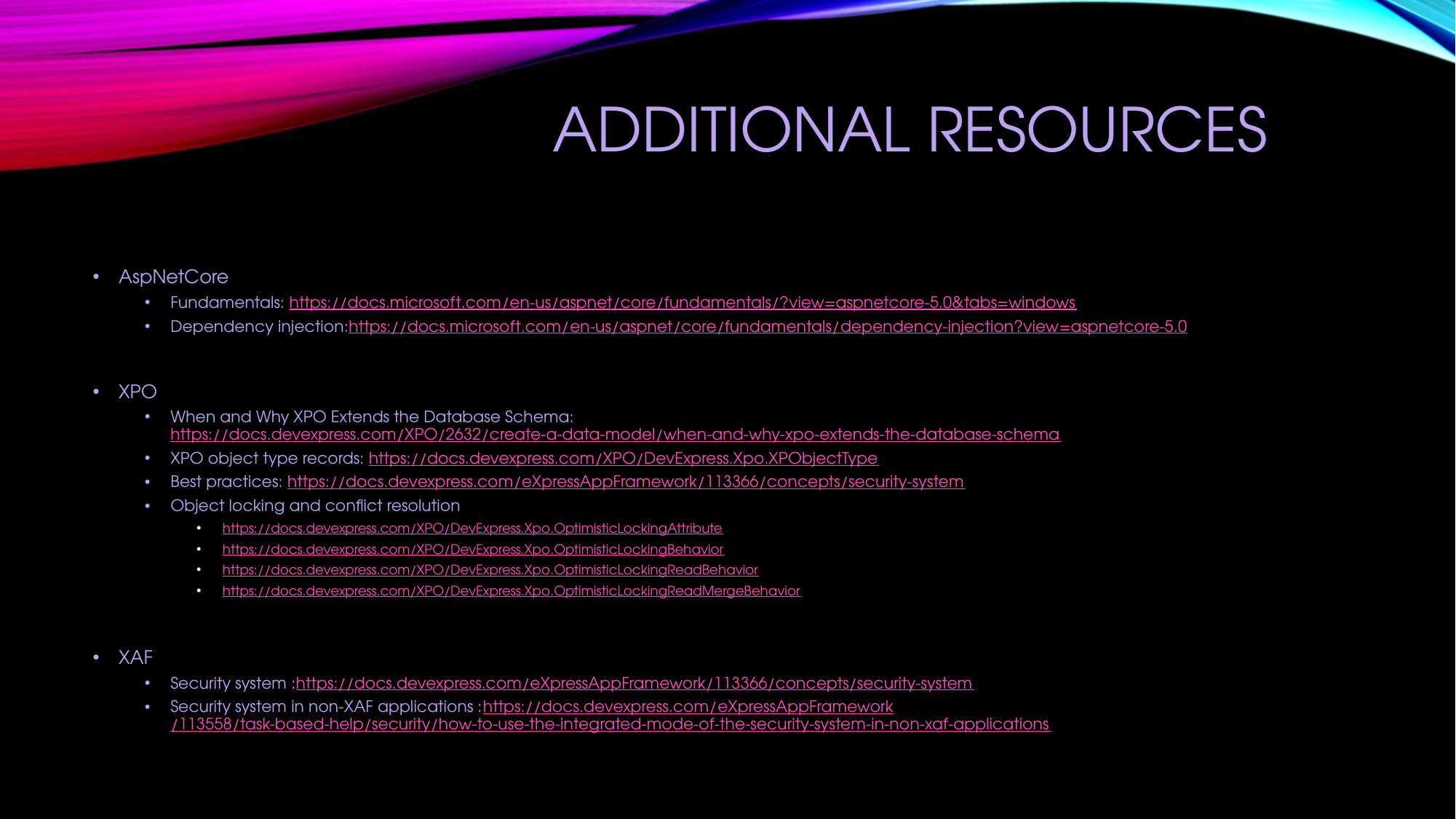

# Additional resources
AspNetCore
Fundamentals: https://docs.microsoft.com/en-us/aspnet/core/fundamentals/?view=aspnetcore-5.0&tabs=windows
Dependency injection:https://docs.microsoft.com/en-us/aspnet/core/fundamentals/dependency-injection?view=aspnetcore-5.0

XPO
When and Why XPO Extends the Database Schema: https://docs.devexpress.com/XPO/2632/create-a-data-model/when-and-why-xpo-extends-the-database-schema
XPO object type records: https://docs.devexpress.com/XPO/DevExpress.Xpo.XPObjectType
Best practices: https://docs.devexpress.com/eXpressAppFramework/113366/concepts/security-system
Object locking and conflict resolution
https://docs.devexpress.com/XPO/DevExpress.Xpo.OptimisticLockingAttribute
https://docs.devexpress.com/XPO/DevExpress.Xpo.OptimisticLockingBehavior
https://docs.devexpress.com/XPO/DevExpress.Xpo.OptimisticLockingReadBehavior
https://docs.devexpress.com/XPO/DevExpress.Xpo.OptimisticLockingReadMergeBehavior

XAF
Security system :https://docs.devexpress.com/eXpressAppFramework/113366/concepts/security-system
Security system in non-XAF applications :https://docs.devexpress.com/eXpressAppFramework/113558/task-based-help/security/how-to-use-the-integrated-mode-of-the-security-system-in-non-xaf-applications